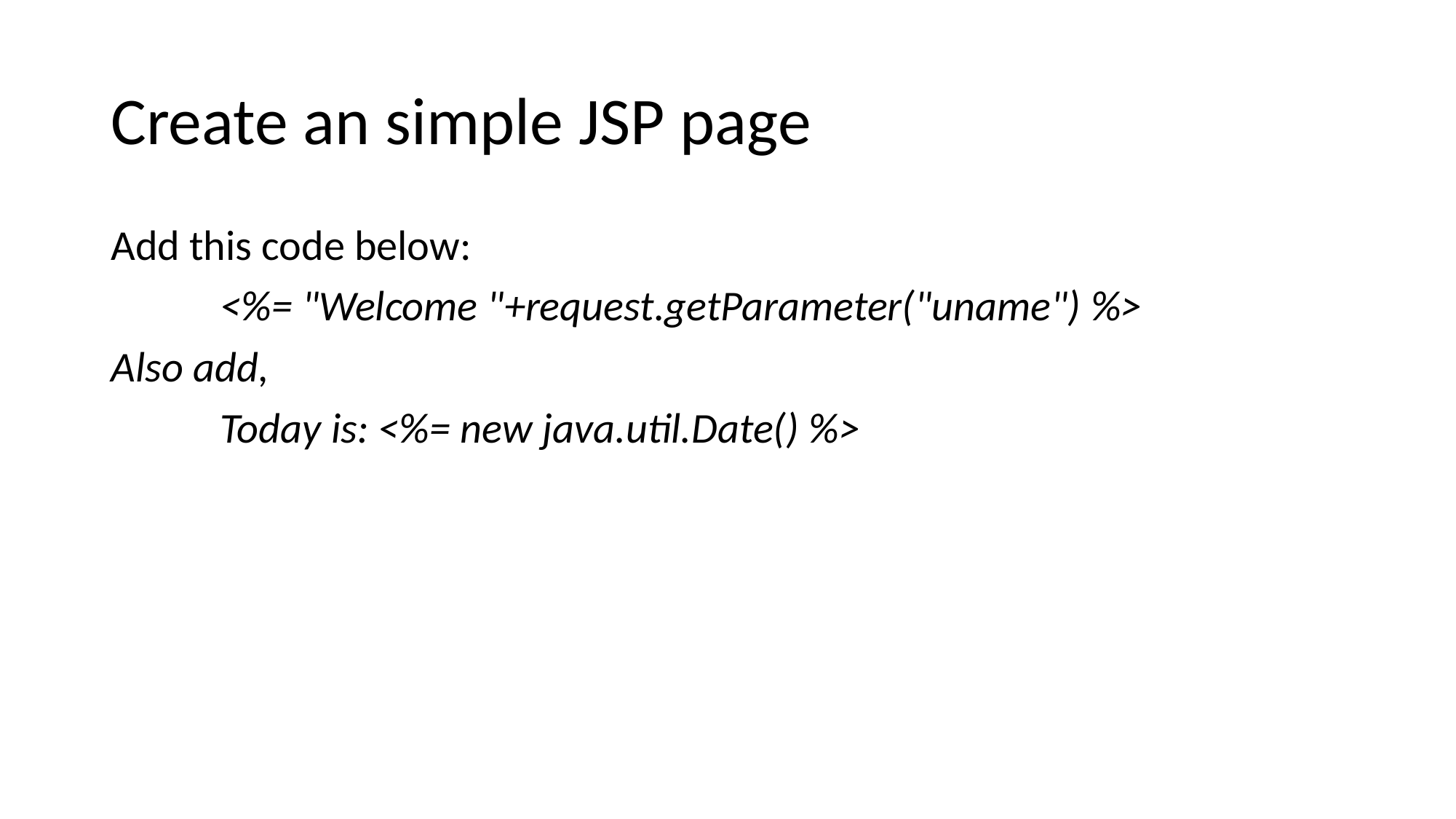

# Create an simple JSP page
Add this code below:
	<%= "Welcome "+request.getParameter("uname") %>
Also add,
	Today is: <%= new java.util.Date() %>